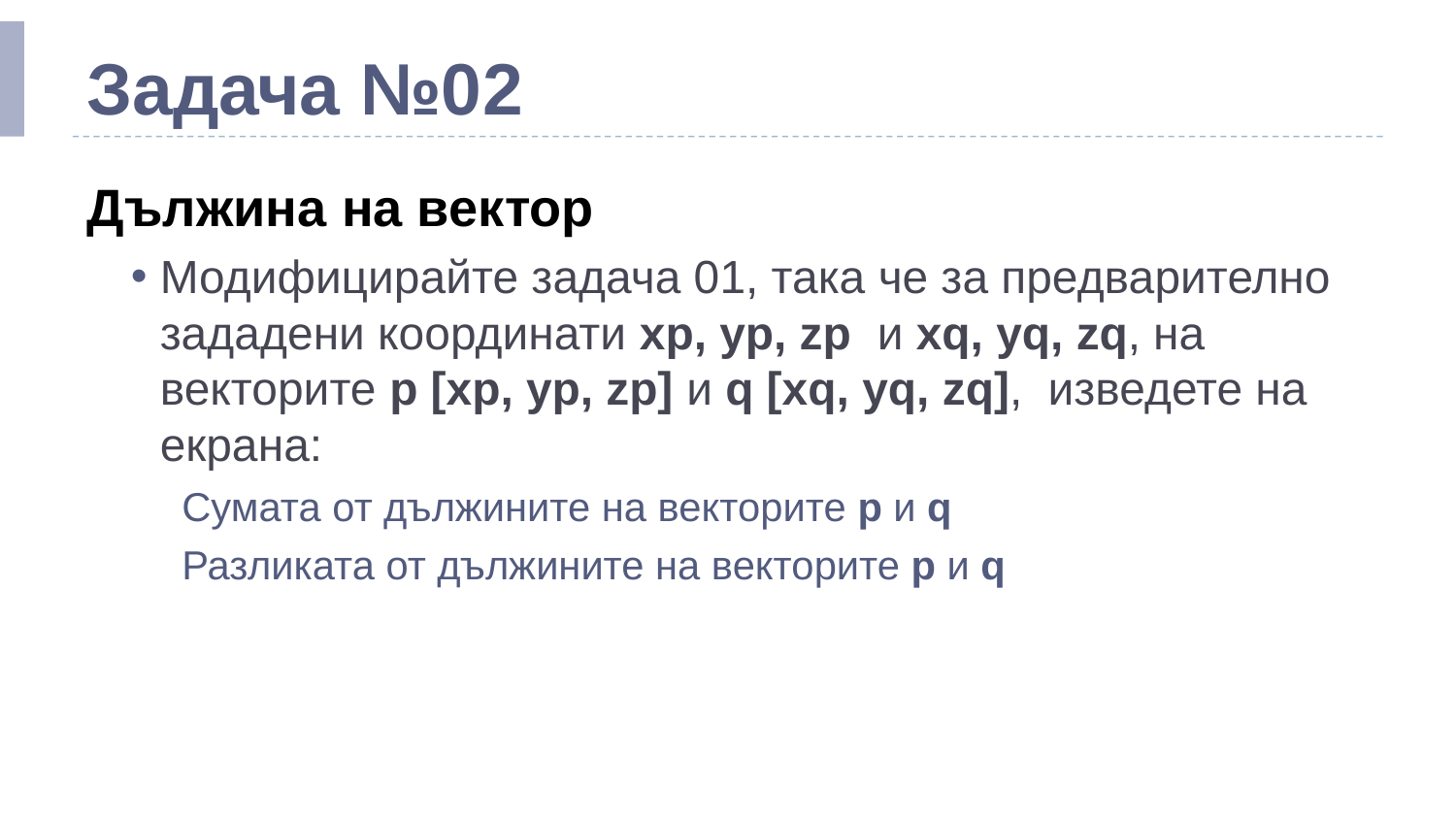

# Задача №02
Дължина на вектор
Модифицирайте задача 01, така че за предварително зададени координати xp, yp, zp  и xq, yq, zq, на векторите p [xp, yp, zp] и q [xq, yq, zq],  изведете на екрана:
Сумата от дължините на векторите p и q
Разликата от дължините на векторите p и q